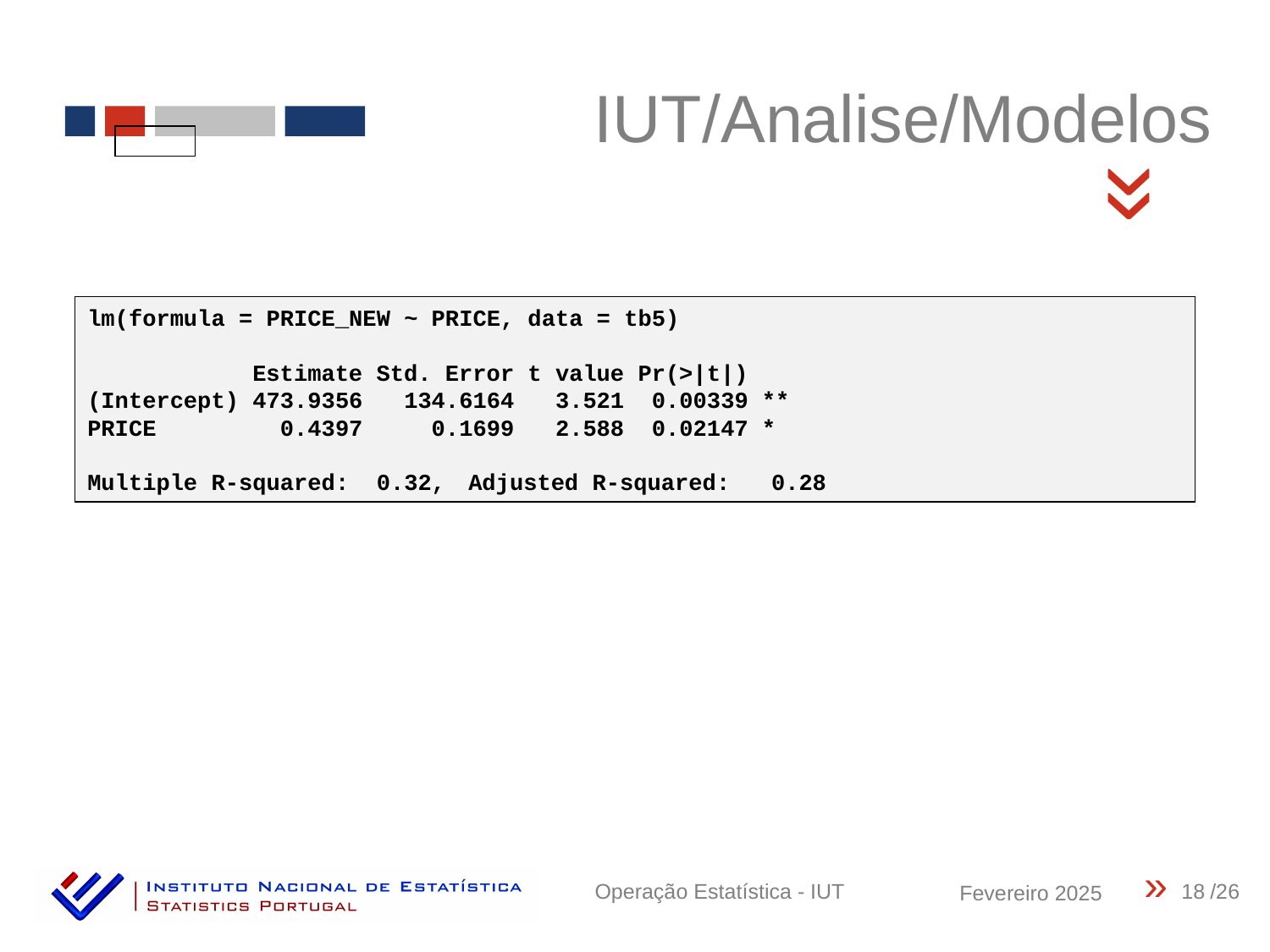

IUT/Analise/Modelos
«
lm(formula = PRICE_NEW ~ PRICE, data = tb5)

            Estimate Std. Error t value Pr(>|t|)
(Intercept) 473.9356   134.6164   3.521  0.00339 **
PRICE         0.4397     0.1699   2.588  0.02147 *

Multiple R-squared:  0.32,	Adjusted R-squared:   0.28
18